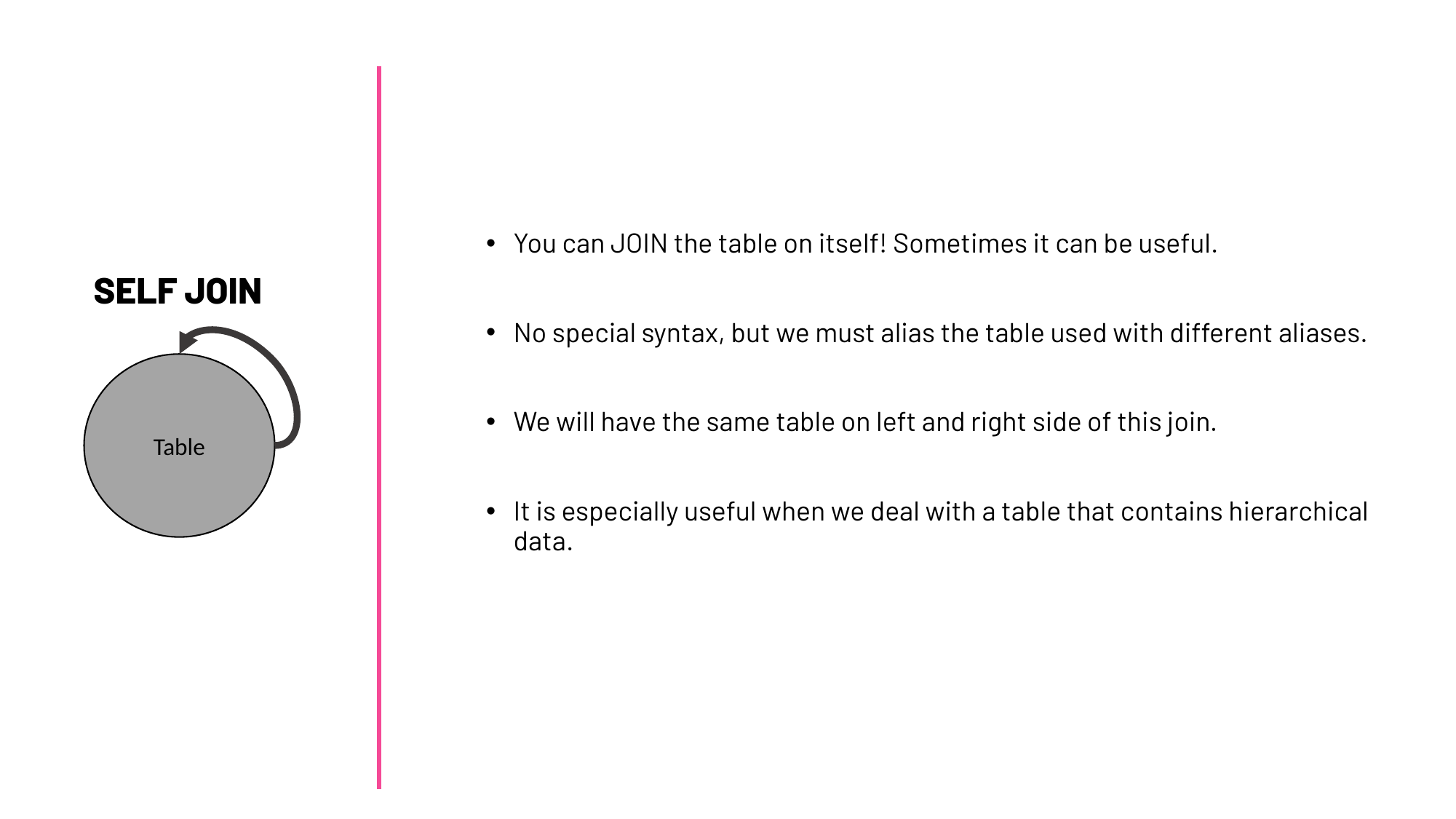

You can JOIN the table on itself! Sometimes it can be useful.

No special syntax, but we must alias the table used with different aliases.

We will have the same table on left and right side of this join.

It is especially useful when we deal with a table that contains hierarchical data.

SELF JOIN
Table